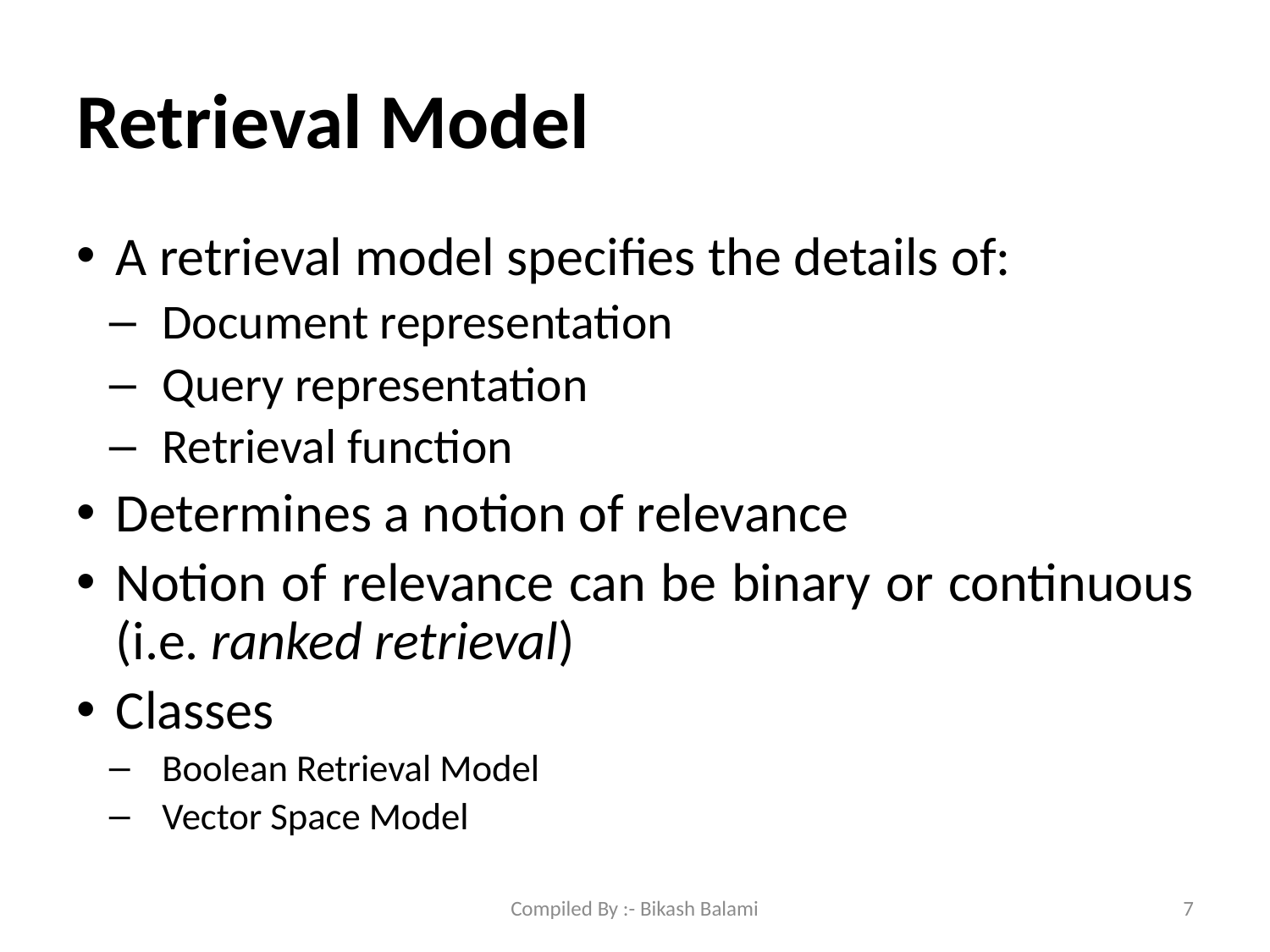

# Retrieval Model
A retrieval model specifies the details of:
Document representation
Query representation
Retrieval function
Determines a notion of relevance
Notion of relevance can be binary or continuous (i.e. ranked retrieval)
Classes
Boolean Retrieval Model
Vector Space Model

Compiled By :- Bikash Balami
7